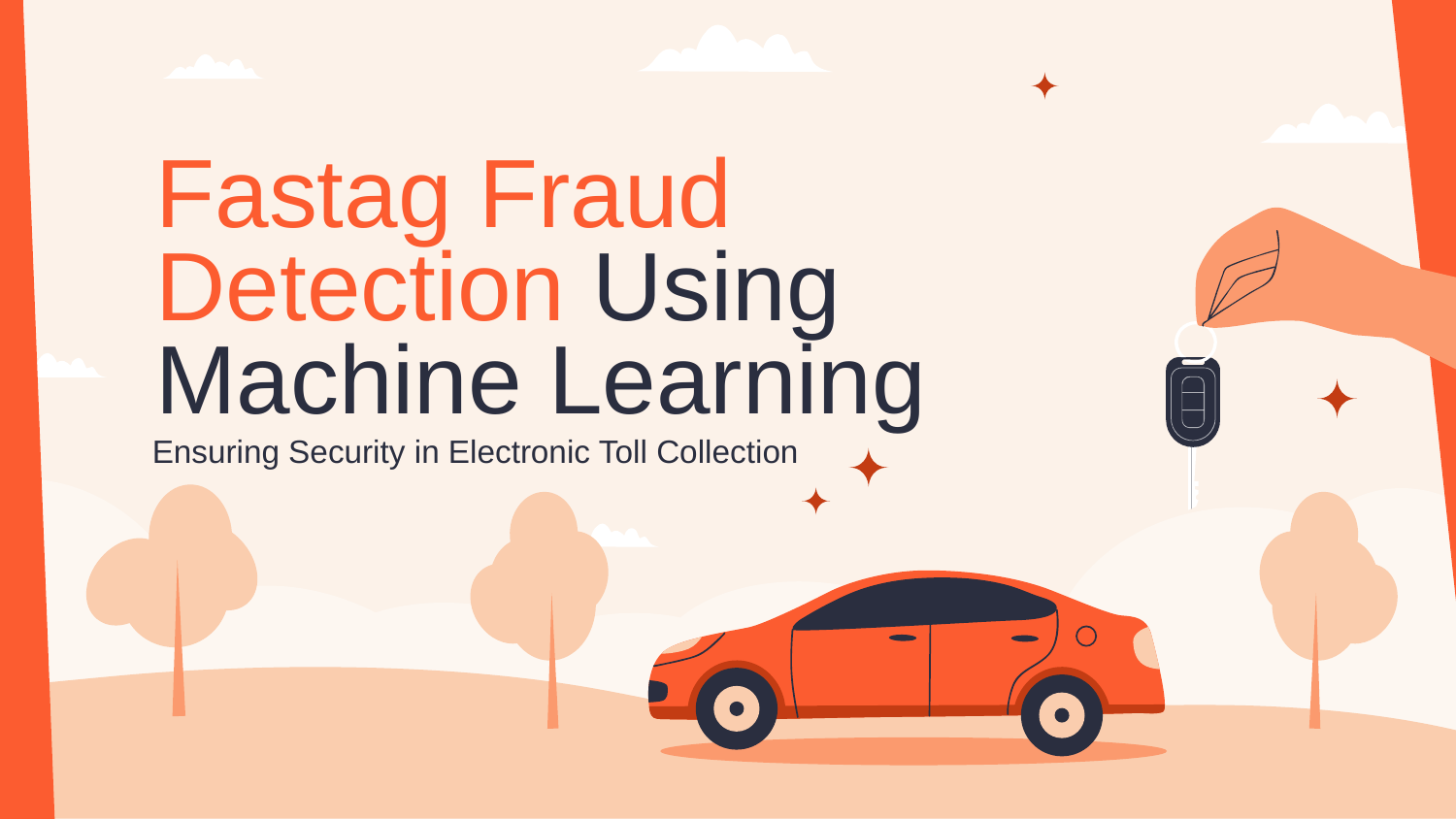

# Fastag Fraud Detection Using Machine Learning

Ensuring Security in Electronic Toll Collection